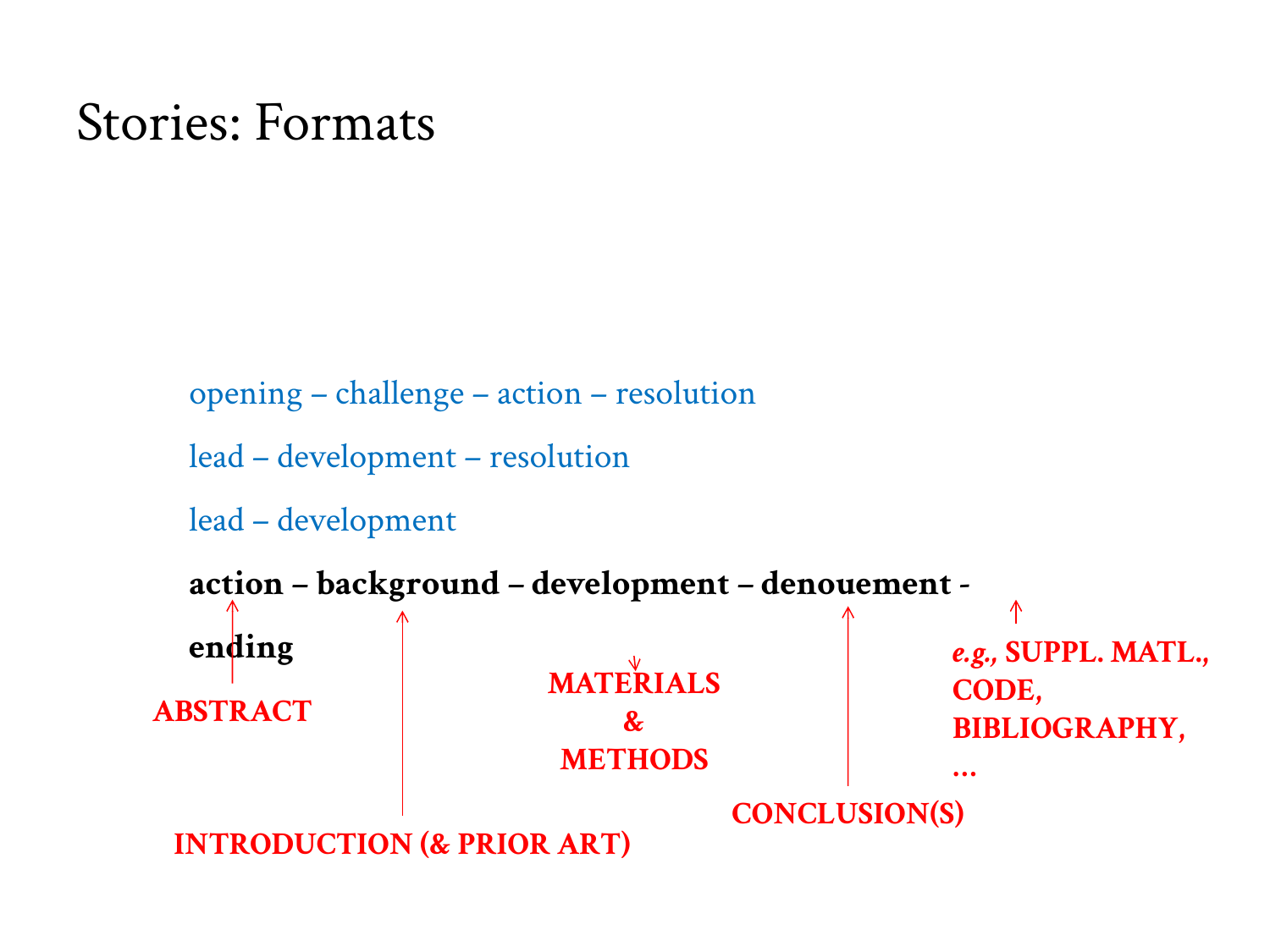

# Stories: Formats
opening – challenge – action – resolution
lead – development – resolution
lead – development
action – background – development – denouement - ending
e.g., SUPPL. MATL.,
CODE,
BIBLIOGRAPHY,
…
MATERIALS
&
METHODS
ABSTRACT
CONCLUSION(S)
INTRODUCTION (& PRIOR ART)